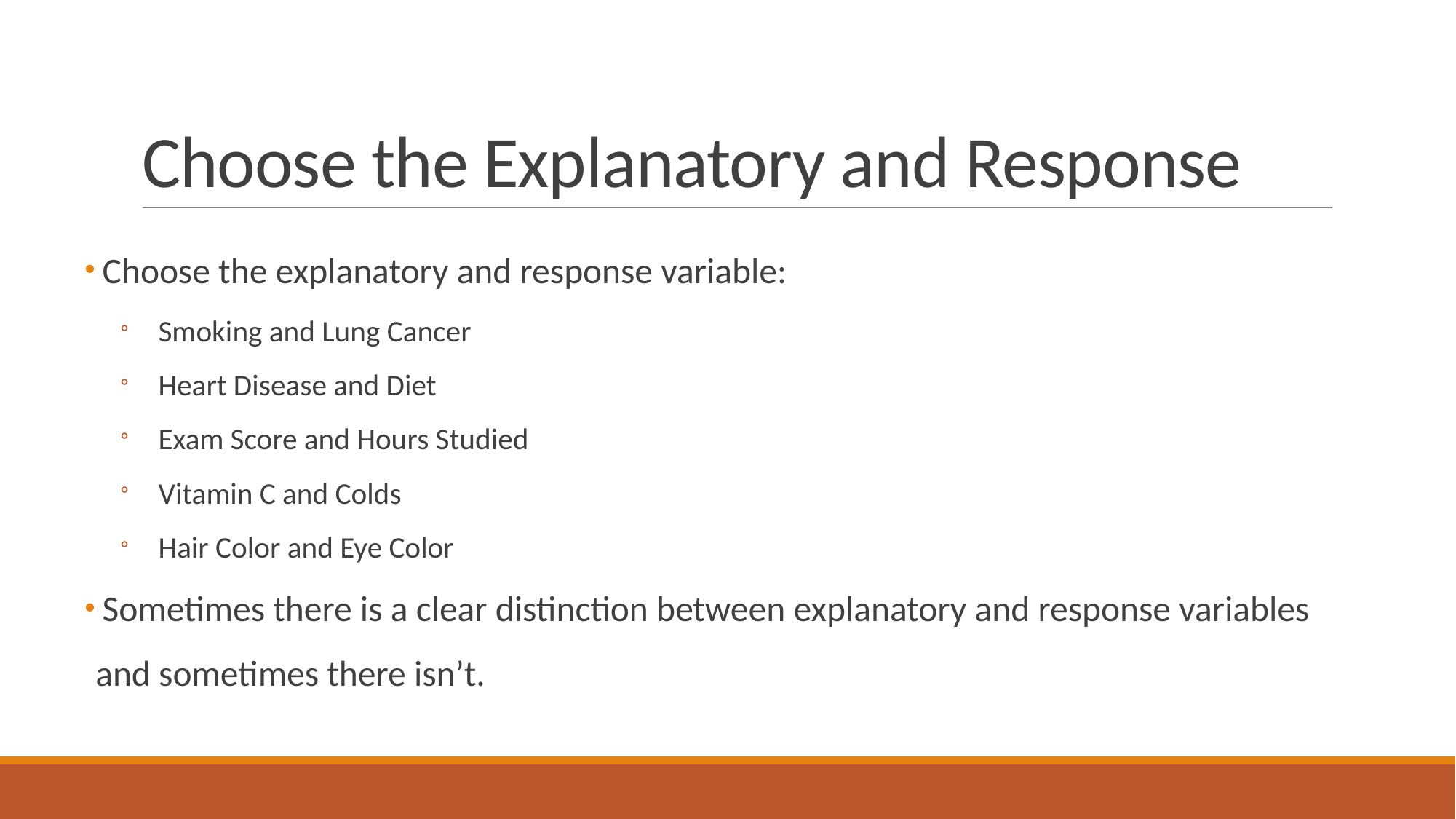

# Choose the Explanatory and Response
 Choose the explanatory and response variable:
Smoking and Lung Cancer
Heart Disease and Diet
Exam Score and Hours Studied
Vitamin C and Colds
Hair Color and Eye Color
 Sometimes there is a clear distinction between explanatory and response variables and sometimes there isn’t.